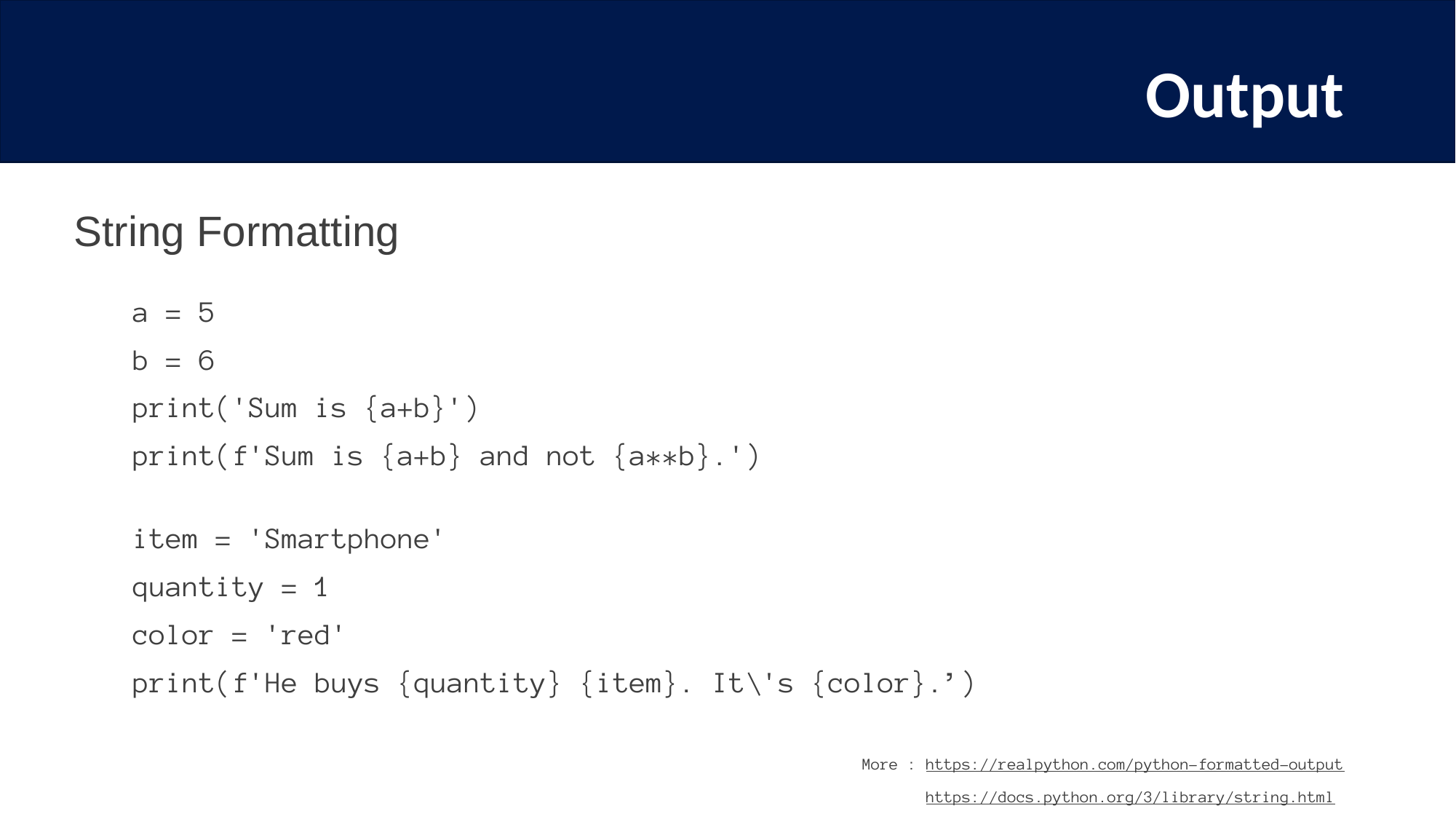

# Output
String Formatting
a = 5
b = 6
print('Sum is {a+b}')
print(f'Sum is {a+b} and not {a**b}.')

item = 'Smartphone'
quantity = 1
color = 'red'
print(f'He buys {quantity} {item}. It\'s {color}.’)

More : https://realpython.com/python-formatted-output
https://docs.python.org/3/library/string.html